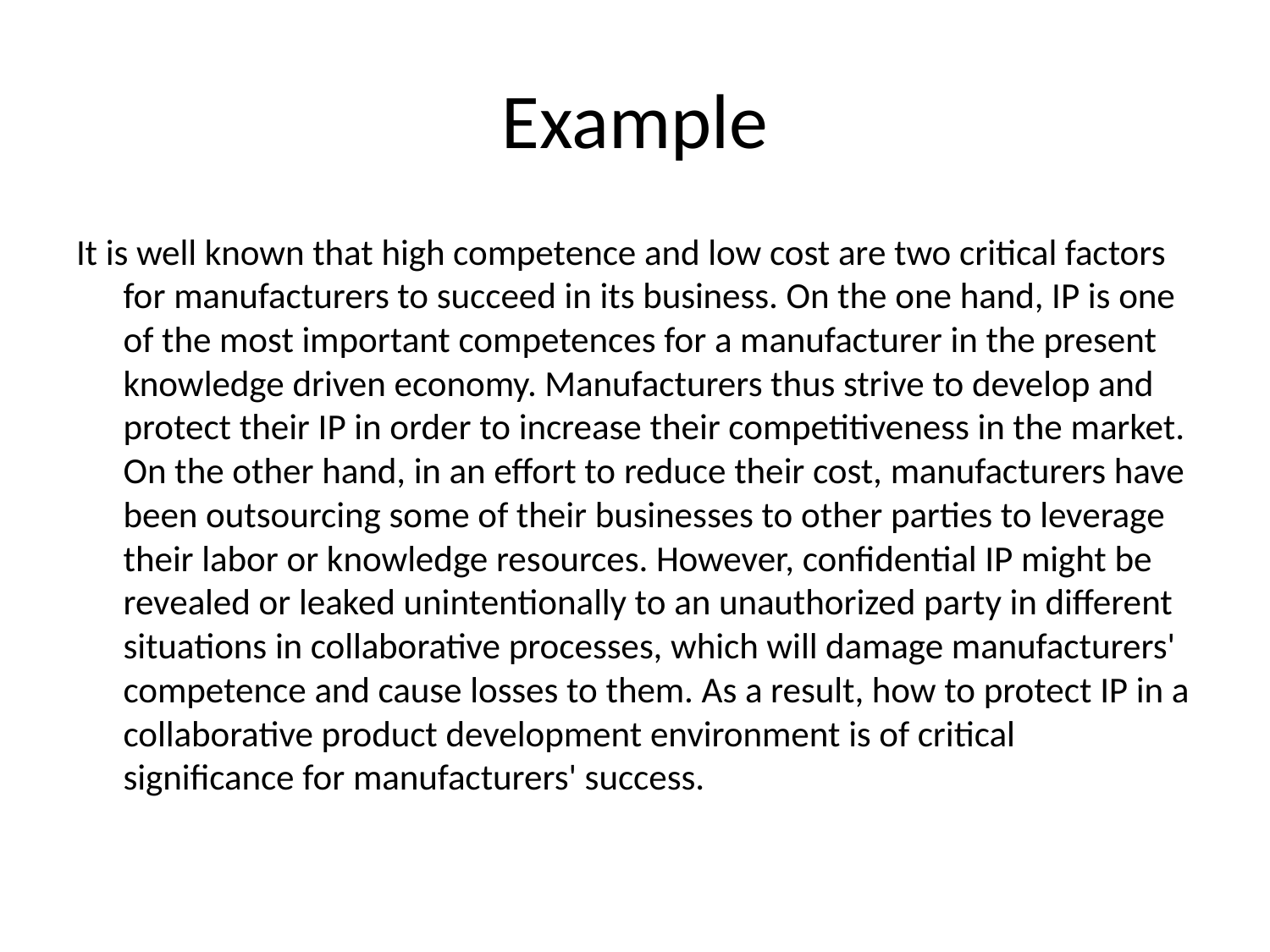

# Example
It is well known that high competence and low cost are two critical factors for manufacturers to succeed in its business. On the one hand, IP is one of the most important competences for a manufacturer in the present knowledge driven economy. Manufacturers thus strive to develop and protect their IP in order to increase their competitiveness in the market. On the other hand, in an effort to reduce their cost, manufacturers have been outsourcing some of their businesses to other parties to leverage their labor or knowledge resources. However, confidential IP might be revealed or leaked unintentionally to an unauthorized party in different situations in collaborative processes, which will damage manufacturers' competence and cause losses to them. As a result, how to protect IP in a collaborative product development environment is of critical significance for manufacturers' success.